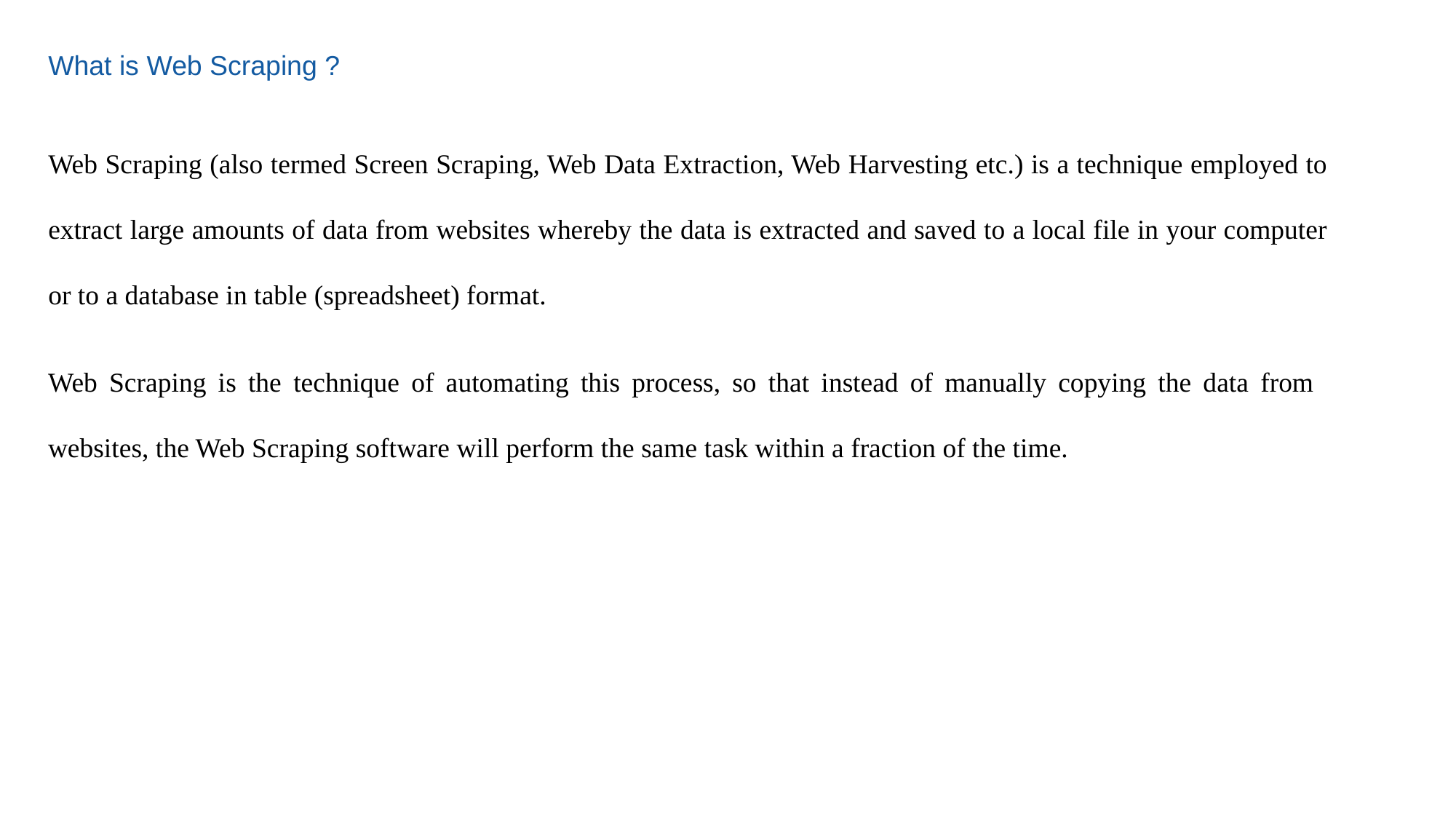

What is Web Scraping ?

Web Scraping (also termed Screen Scraping, Web Data Extraction, Web Harvesting etc.) is a technique employed to extract large amounts of data from websites whereby the data is extracted and saved to a local file in your computer or to a database in table (spreadsheet) format.
Web Scraping is the technique of automating this process, so that instead of manually copying the data from websites, the Web Scraping software will perform the same task within a fraction of the time.